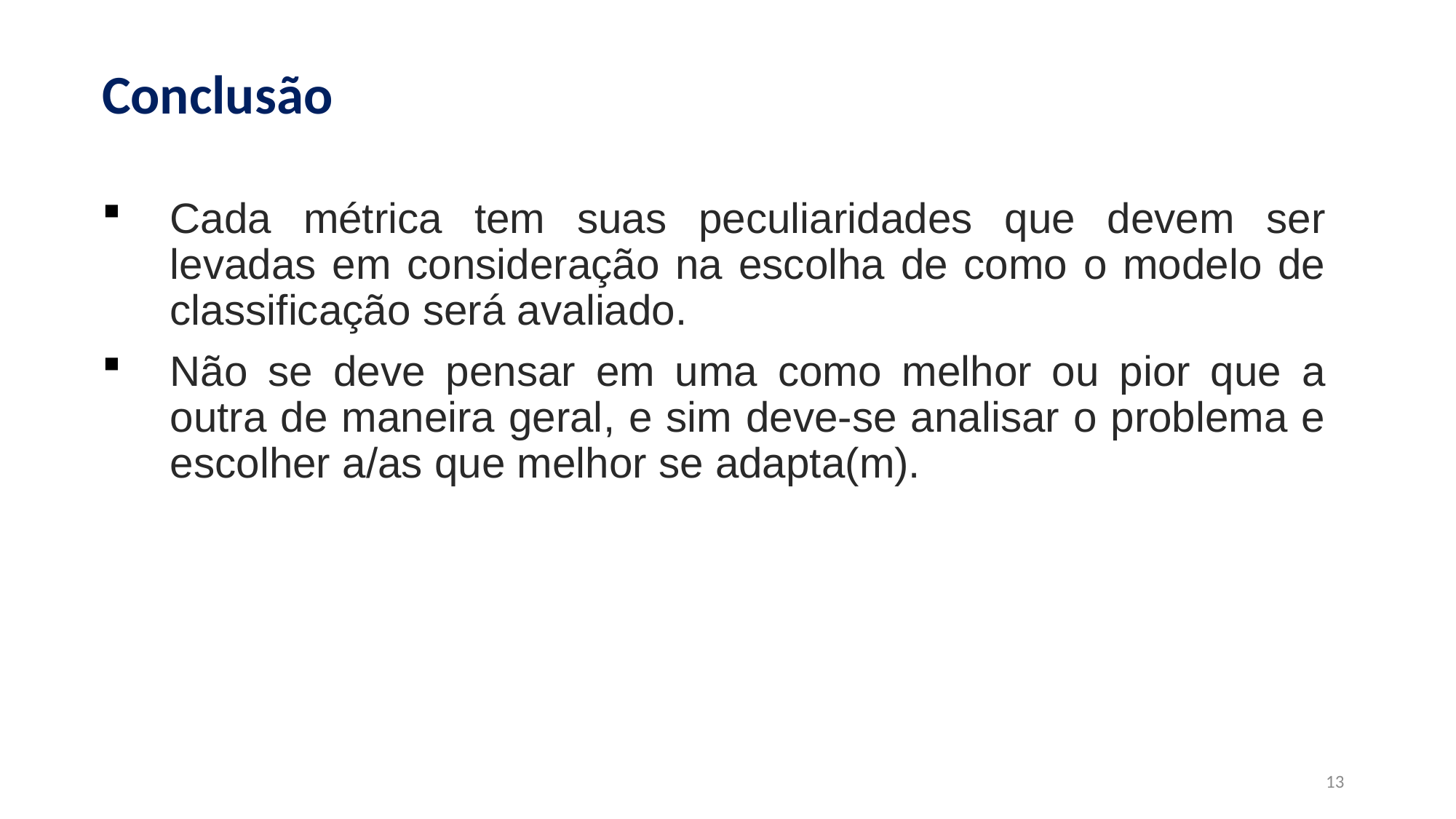

Conclusão
Cada métrica tem suas peculiaridades que devem ser levadas em consideração na escolha de como o modelo de classificação será avaliado.
Não se deve pensar em uma como melhor ou pior que a outra de maneira geral, e sim deve-se analisar o problema e escolher a/as que melhor se adapta(m).
13